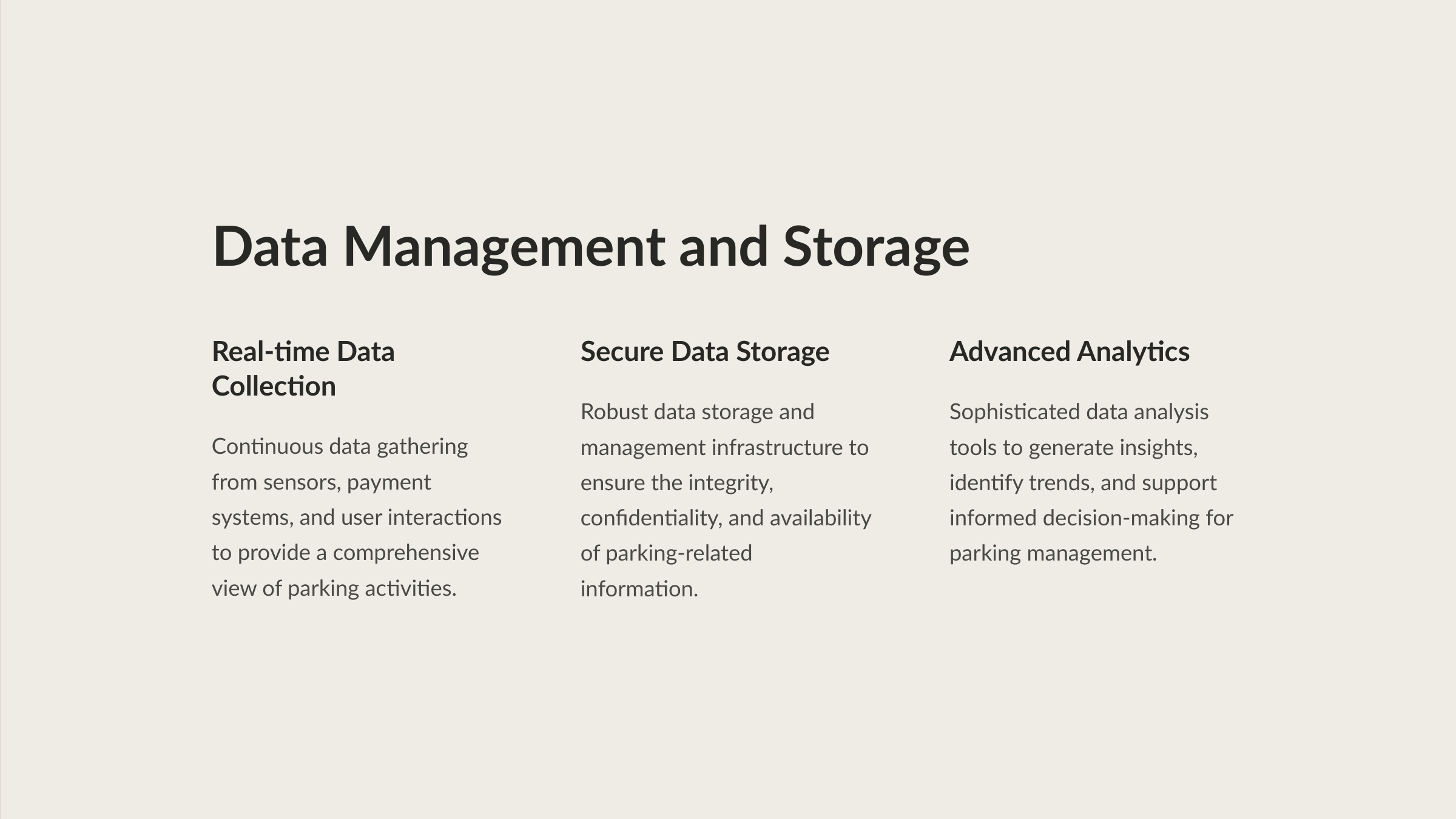

Data Management and Storage
Real-time Data Collection
Secure Data Storage
Advanced Analytics
Robust data storage and management infrastructure to ensure the integrity, confidentiality, and availability of parking-related information.
Sophisticated data analysis tools to generate insights, identify trends, and support informed decision-making for parking management.
Continuous data gathering from sensors, payment systems, and user interactions to provide a comprehensive view of parking activities.